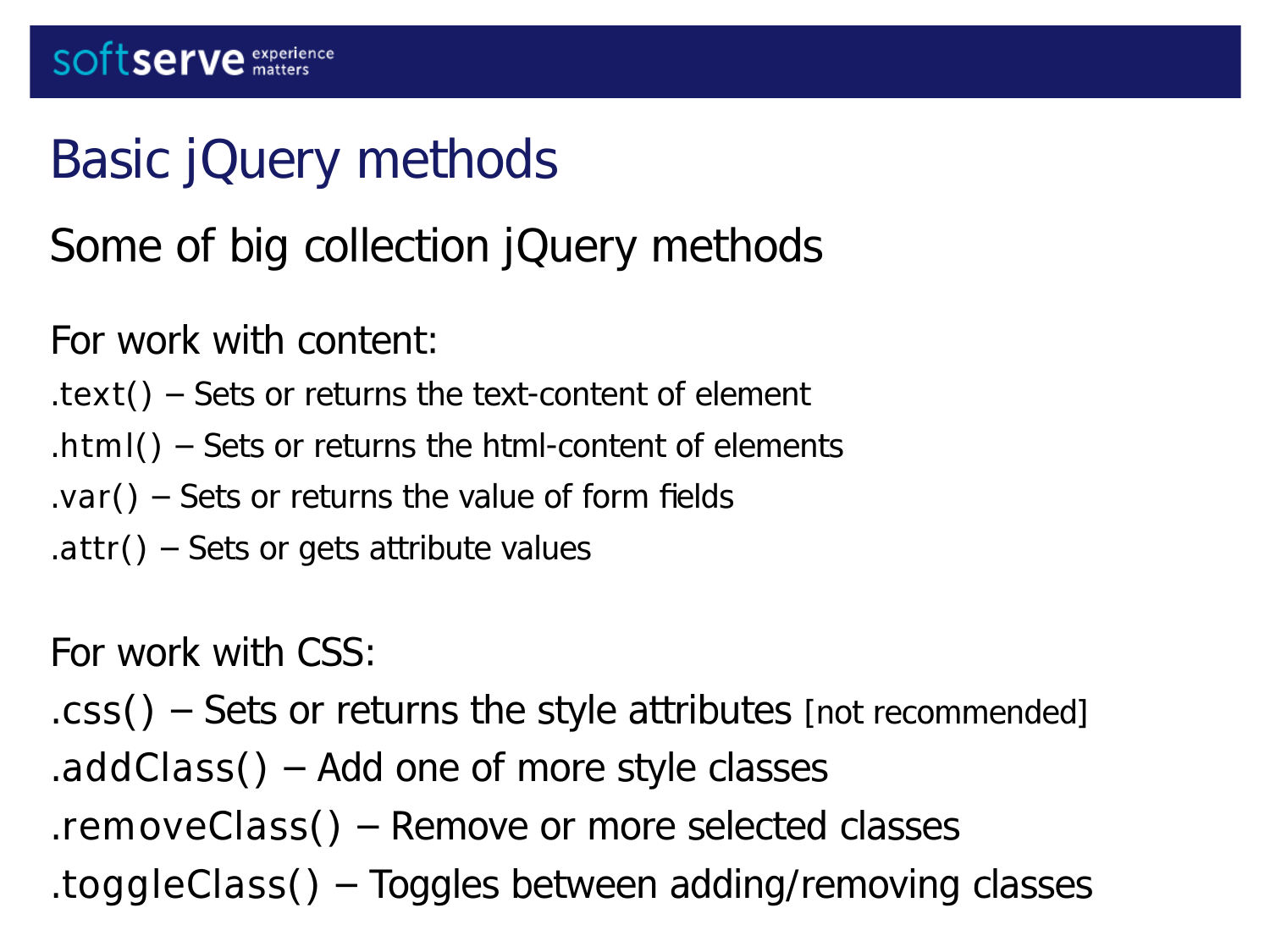

Basic jQuery methods
Some of big collection jQuery methods

For work with content:
.text() – Sets or returns the text-content of element
.html() – Sets or returns the html-content of elements
.var() – Sets or returns the value of form fields
.attr() – Sets or gets attribute values

For work with CSS:
.css() – Sets or returns the style attributes [not recommended]
.addClass() – Add one of more style classes
.removeClass() – Remove or more selected classes
.toggleClass() – Toggles between adding/removing classes